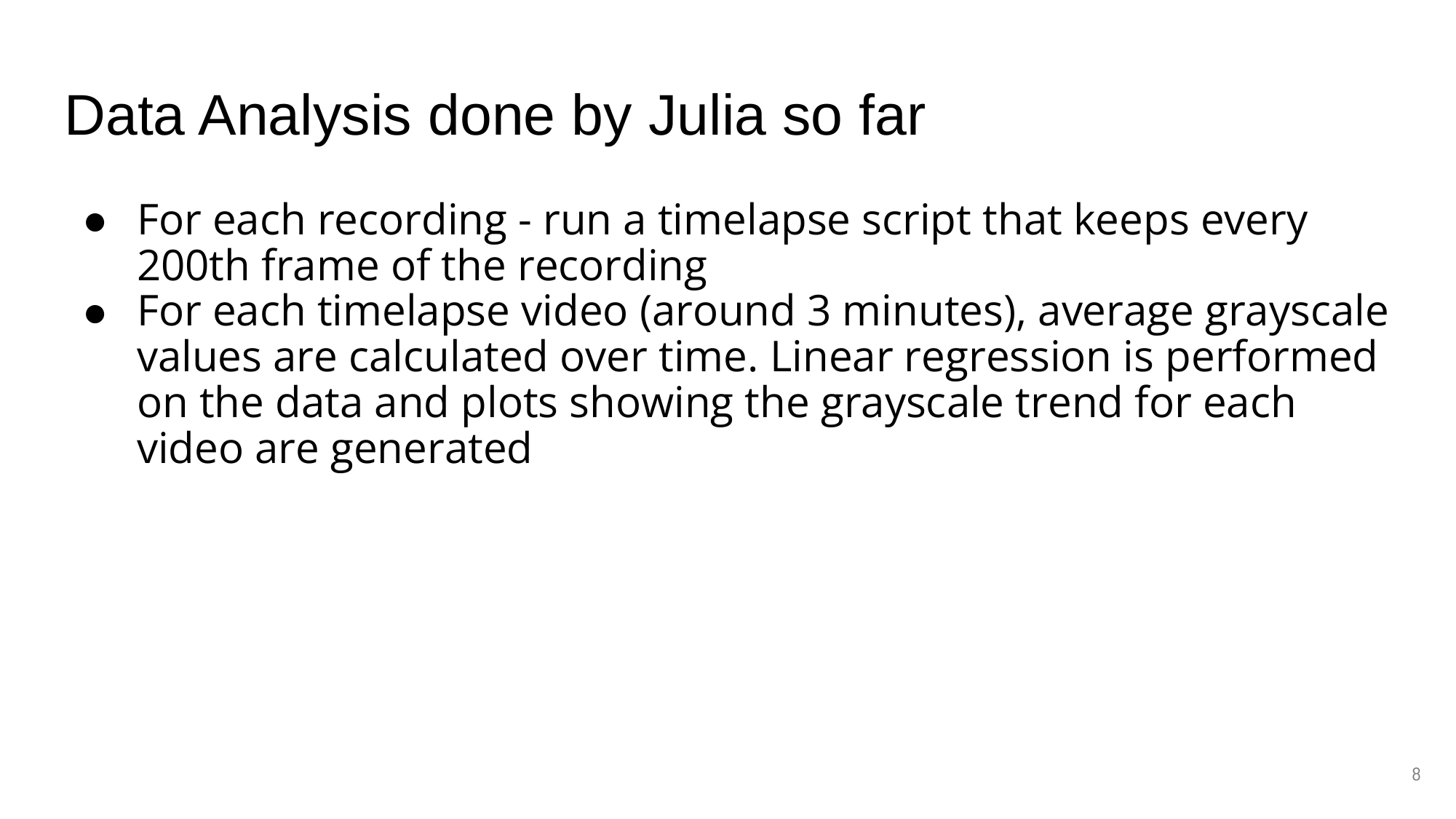

# Data Analysis done by Julia so far
For each recording - run a timelapse script that keeps every 200th frame of the recording
For each timelapse video (around 3 minutes), average grayscale values are calculated over time. Linear regression is performed on the data and plots showing the grayscale trend for each video are generated
8